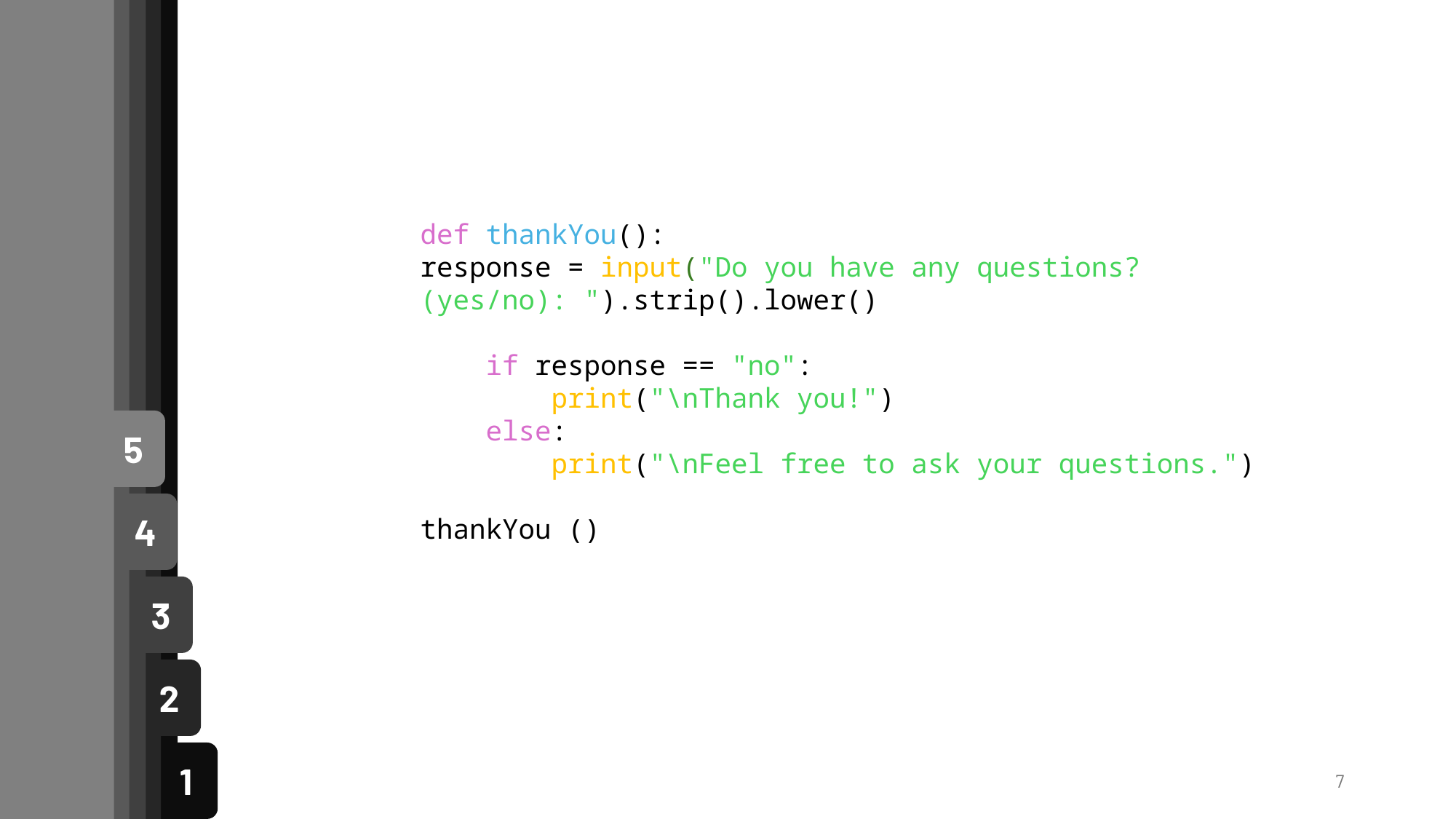

5

4

3

2

1
def thankYou():
response = input("Do you have any questions? (yes/no): ").strip().lower()

    if response == "no":
        print("\nThank you!")
    else:
        print("\nFeel free to ask your questions.")

thankYou ()
7